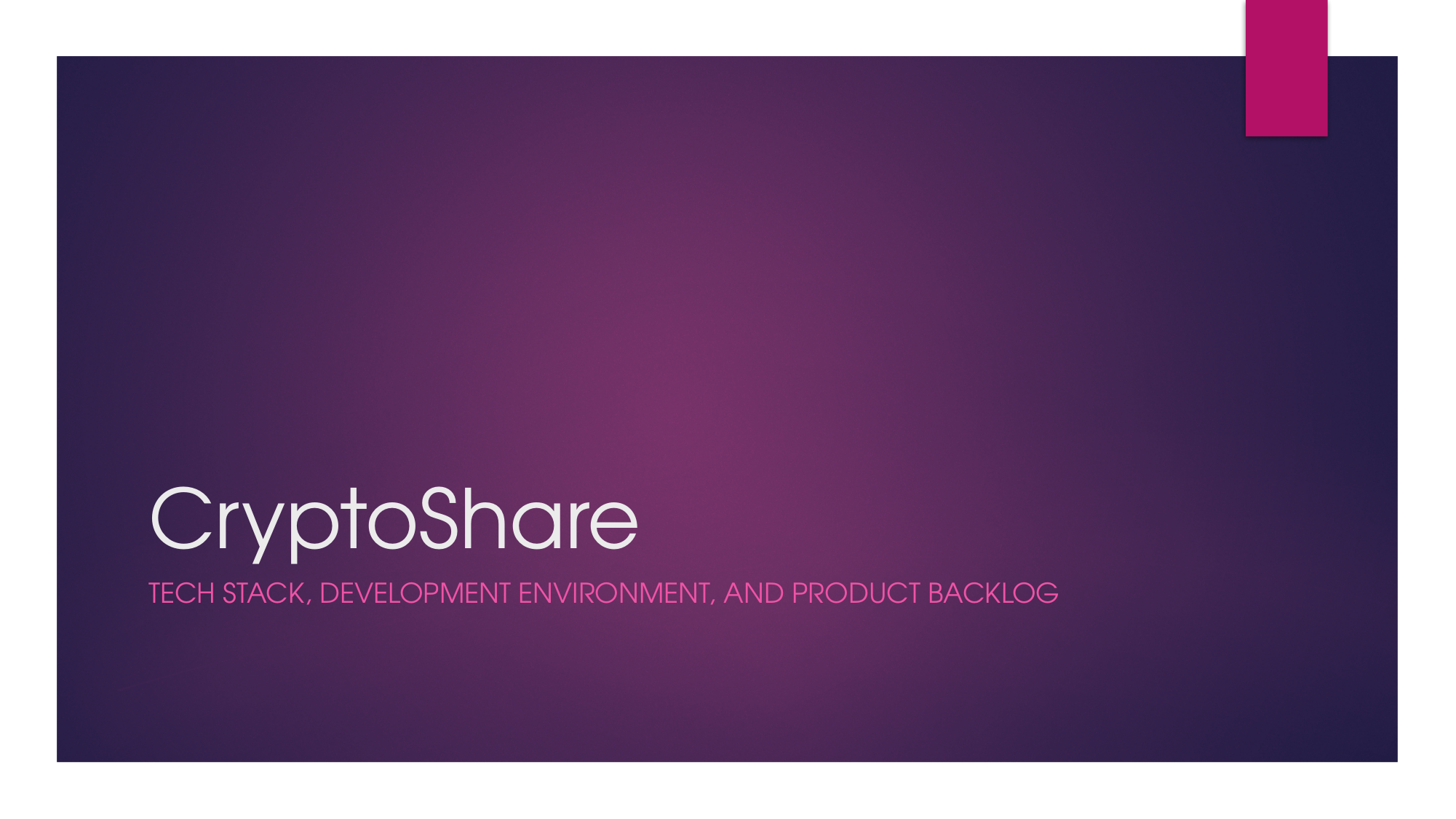

# CryptoShare
Tech stack, development environment, And Product Backlog